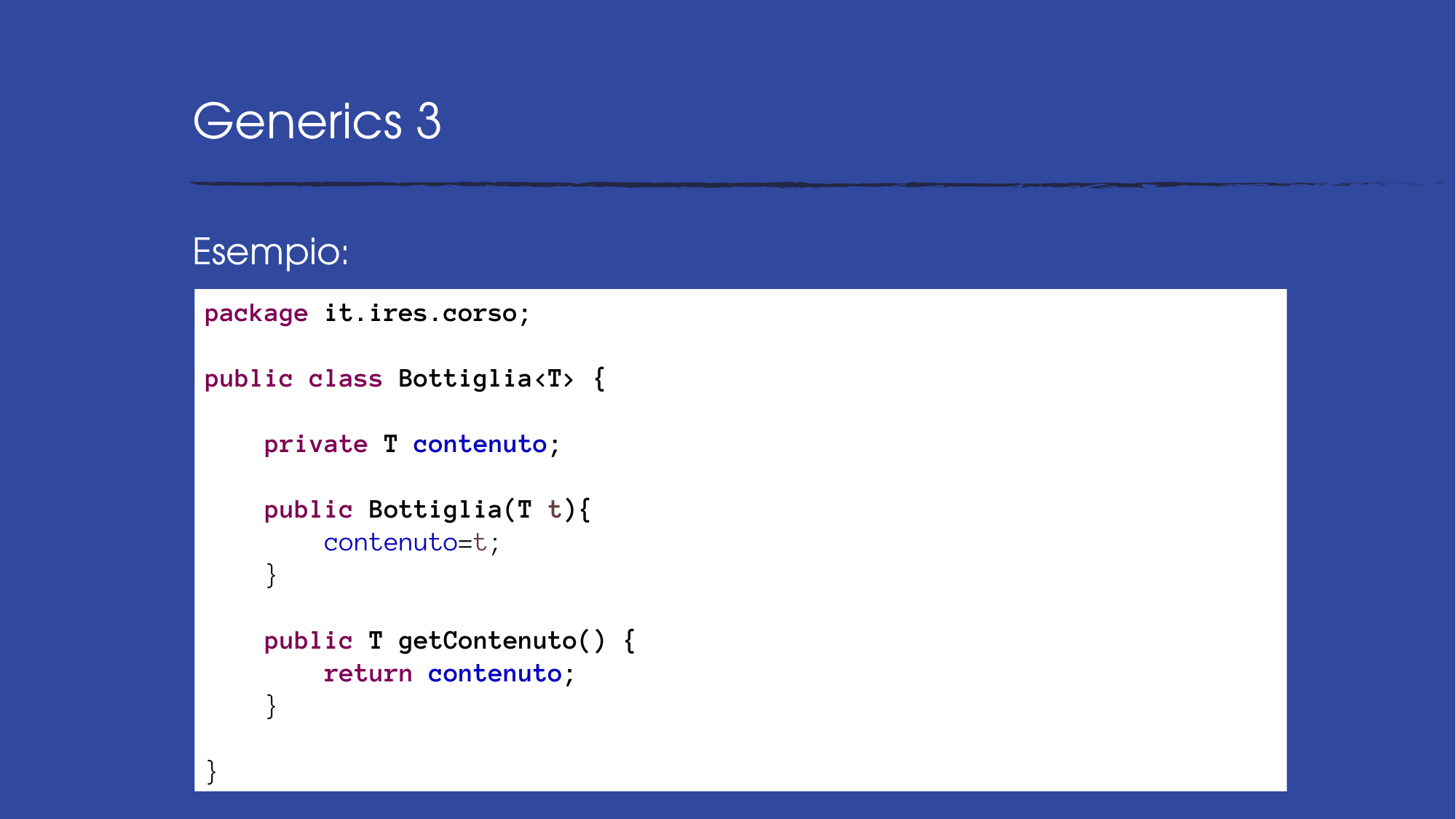

# Generics 3
Esempio:
package it.ires.corso;

public class Bottiglia<T> {

    private T contenuto;

    public Bottiglia(T t){
        contenuto=t;
    }

    public T getContenuto() {
        return contenuto;
    }

}